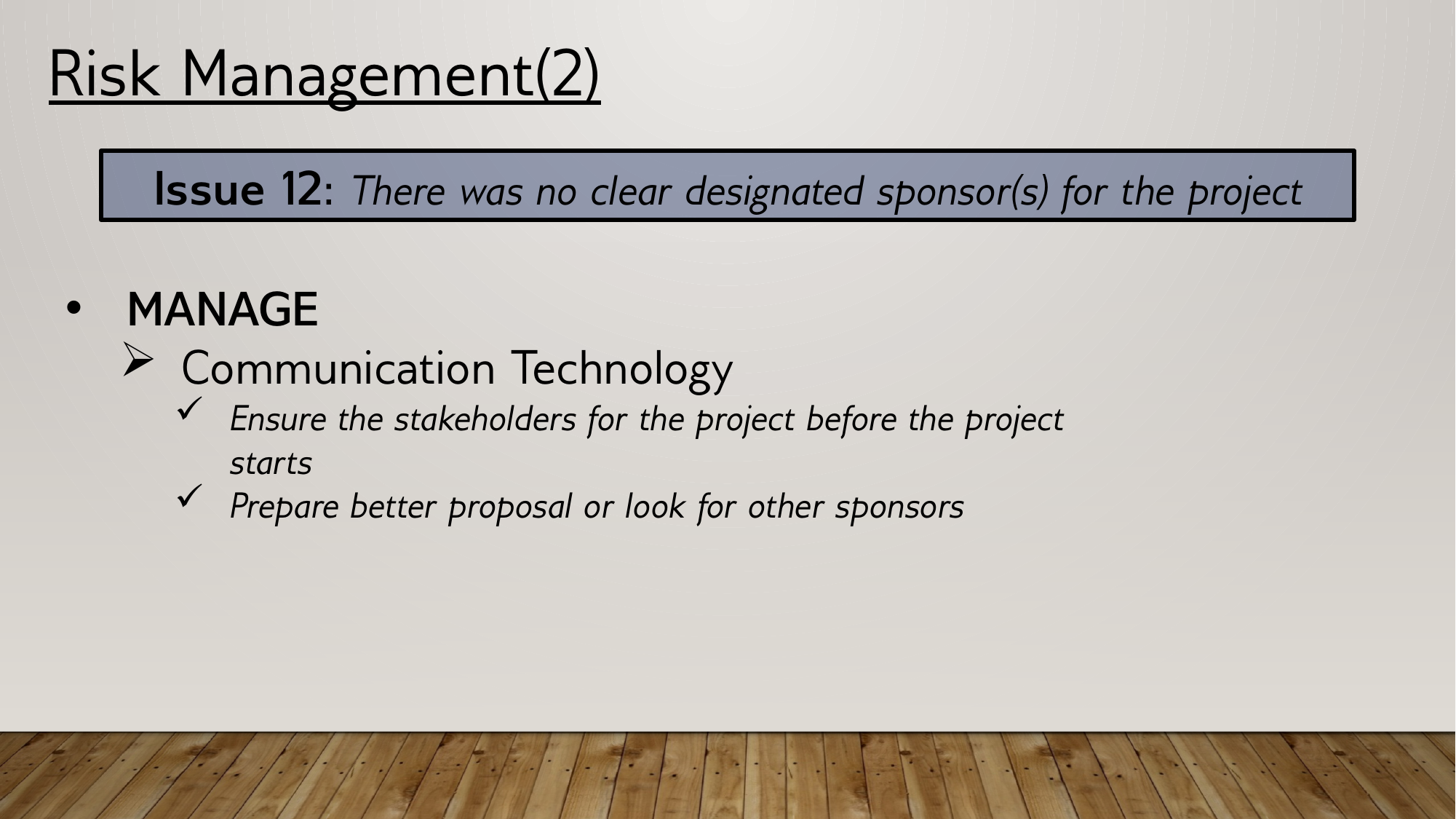

Risk Management(2)
Issue 12: There was no clear designated sponsor(s) for the project

MANAGE
Communication Technology
Ensure the stakeholders for the project before the project starts
Prepare better proposal or look for other sponsors